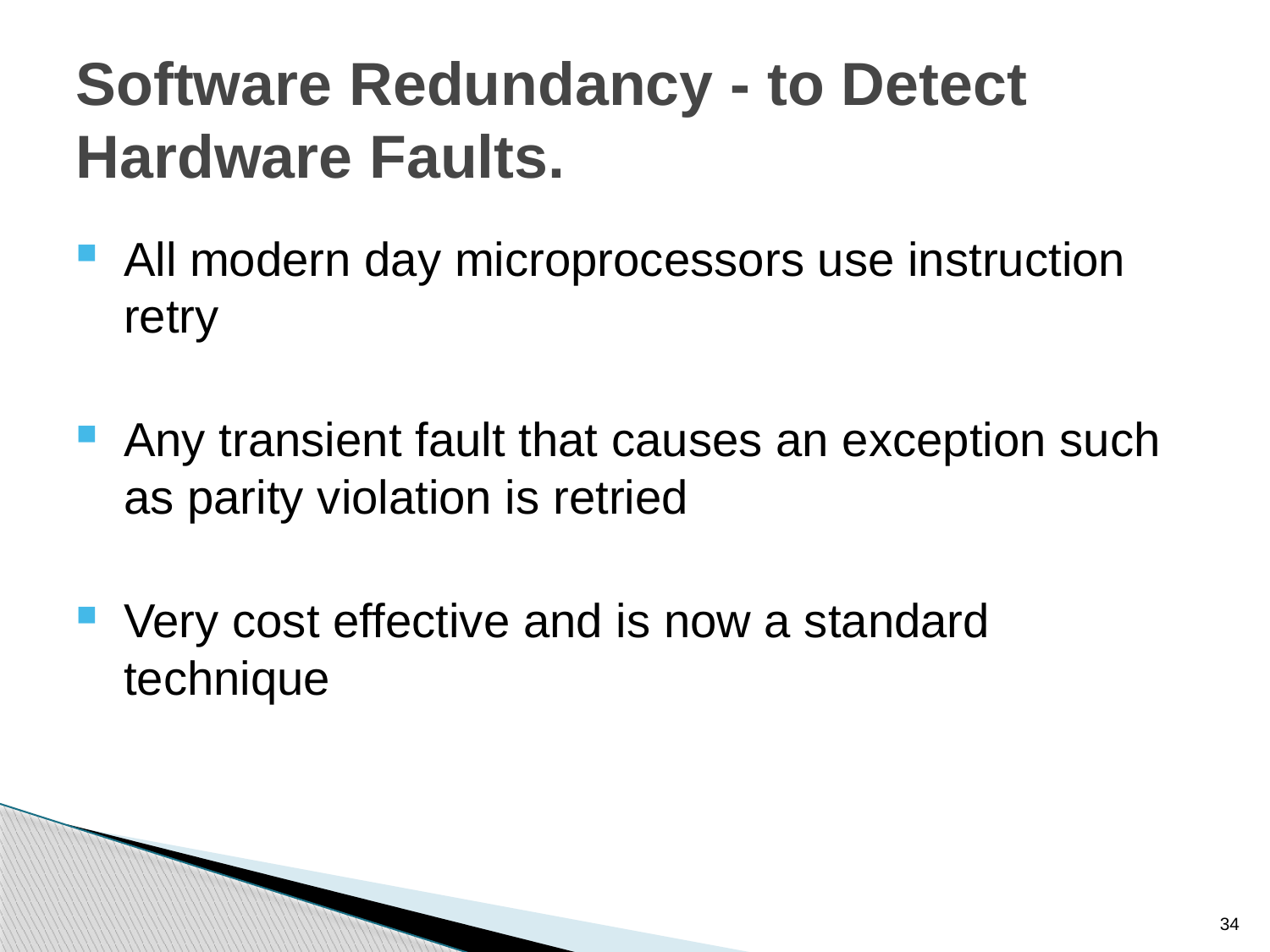

# Software Redundancy - to Detect  Hardware Faults.
All modern day microprocessors use instruction retry
Any transient fault that causes an exception such as parity violation is retried
Very cost effective and is now a standard technique
34